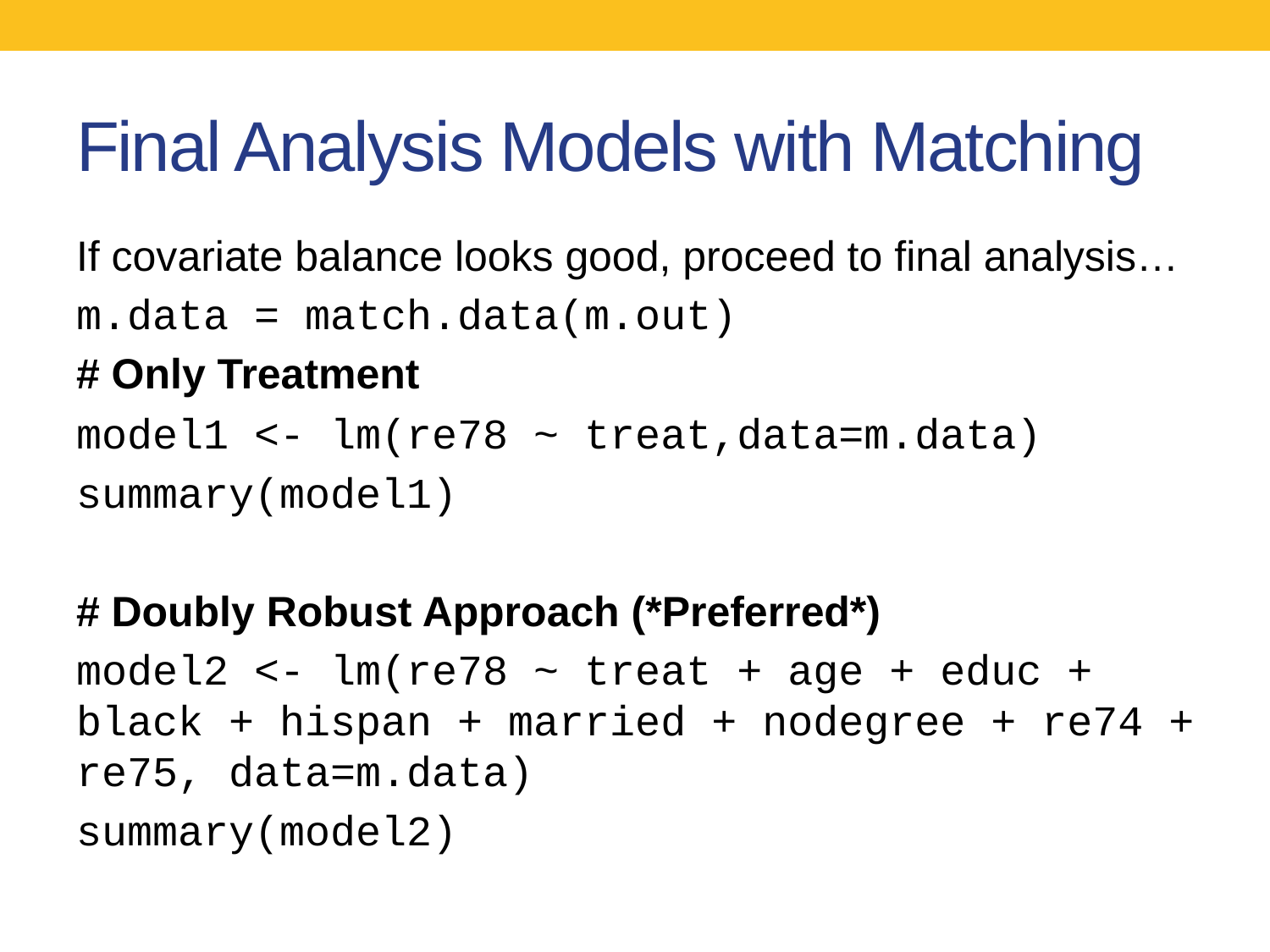

# Final Analysis Models with Matching
If covariate balance looks good, proceed to final analysis…
m.data = match.data(m.out)
# Only Treatment
model1 <- lm(re78 ~ treat,data=m.data)
summary(model1)

# Doubly Robust Approach (*Preferred*)
model2 <- lm(re78 ~ treat + age + educ + black + hispan + married + nodegree + re74 + re75, data=m.data)
summary(model2)